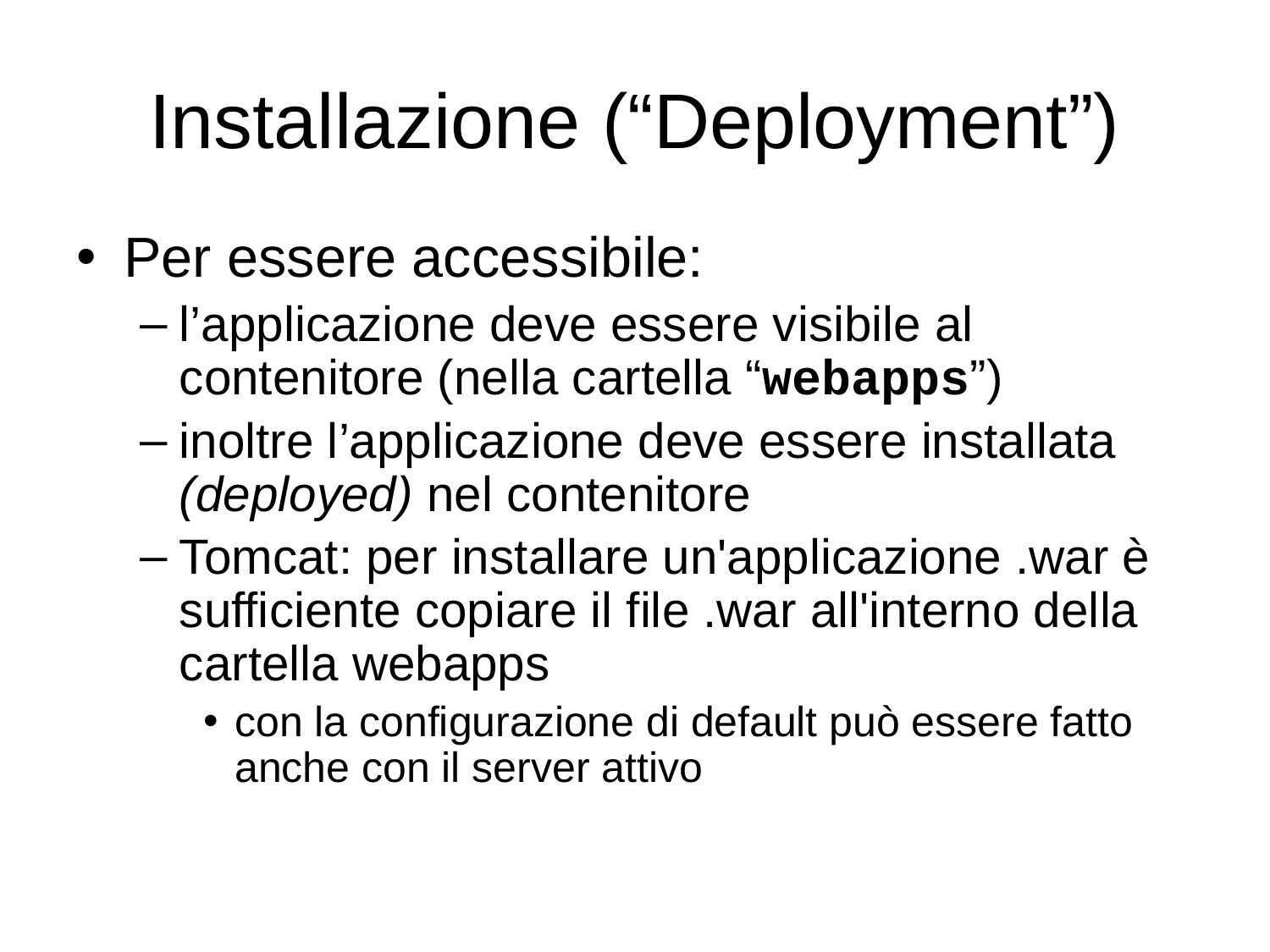

# Installazione (“Deployment”)
Per essere accessibile:
l’applicazione deve essere visibile al contenitore (nella cartella “webapps”)
inoltre l’applicazione deve essere installata (deployed) nel contenitore
Tomcat: per installare un'applicazione .war è sufficiente copiare il file .war all'interno della cartella webapps
con la configurazione di default può essere fatto anche con il server attivo